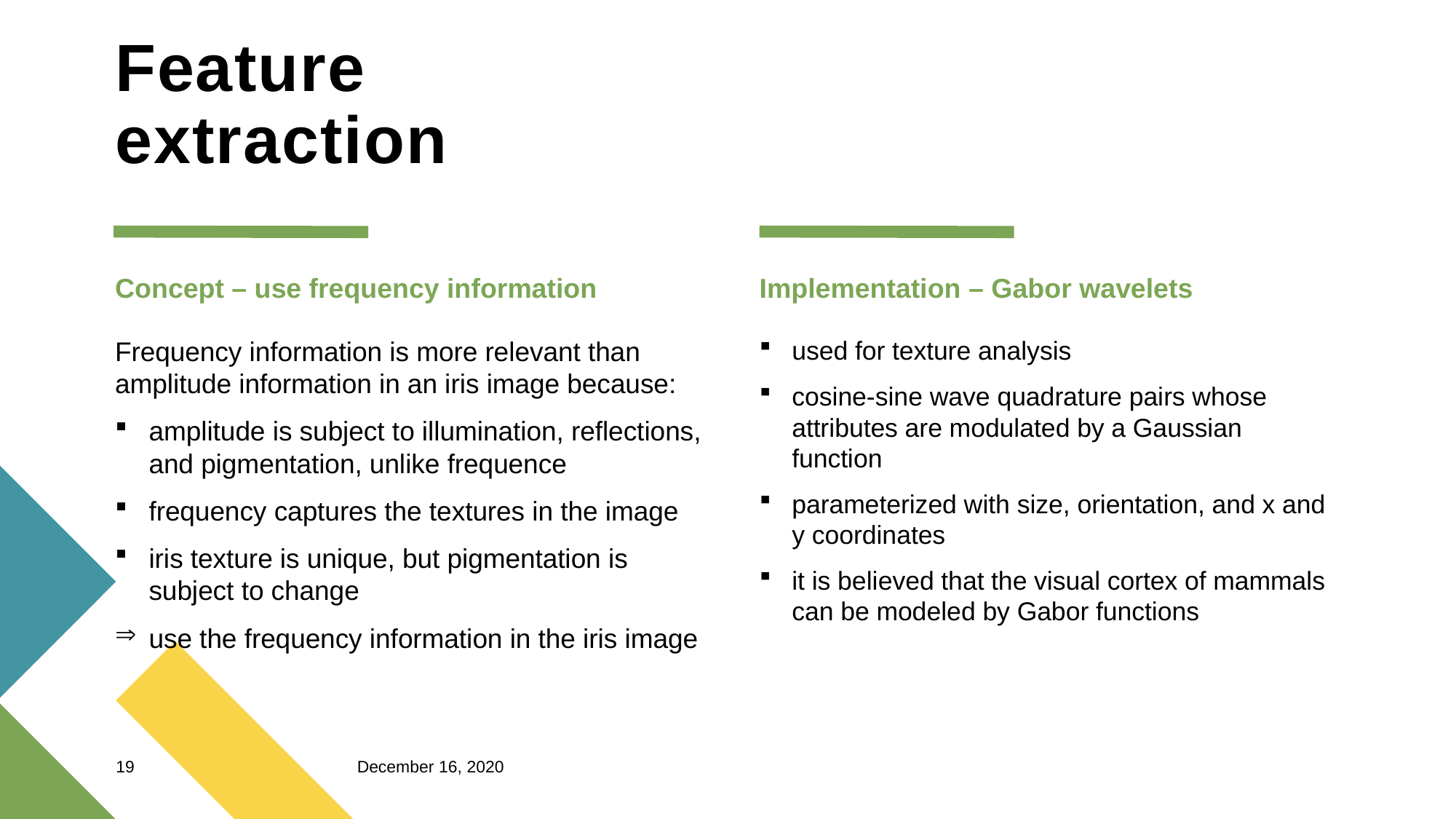

# Feature extraction
Concept – use frequency information
Implementation – Gabor wavelets
Frequency information is more relevant than amplitude information in an iris image because:
amplitude is subject to illumination, reflections, and pigmentation, unlike frequence
frequency captures the textures in the image
iris texture is unique, but pigmentation is subject to change
use the frequency information in the iris image
used for texture analysis
cosine-sine wave quadrature pairs whose attributes are modulated by a Gaussian function
parameterized with size, orientation, and x and y coordinates
it is believed that the visual cortex of mammals can be modeled by Gabor functions
19
December 16, 2020